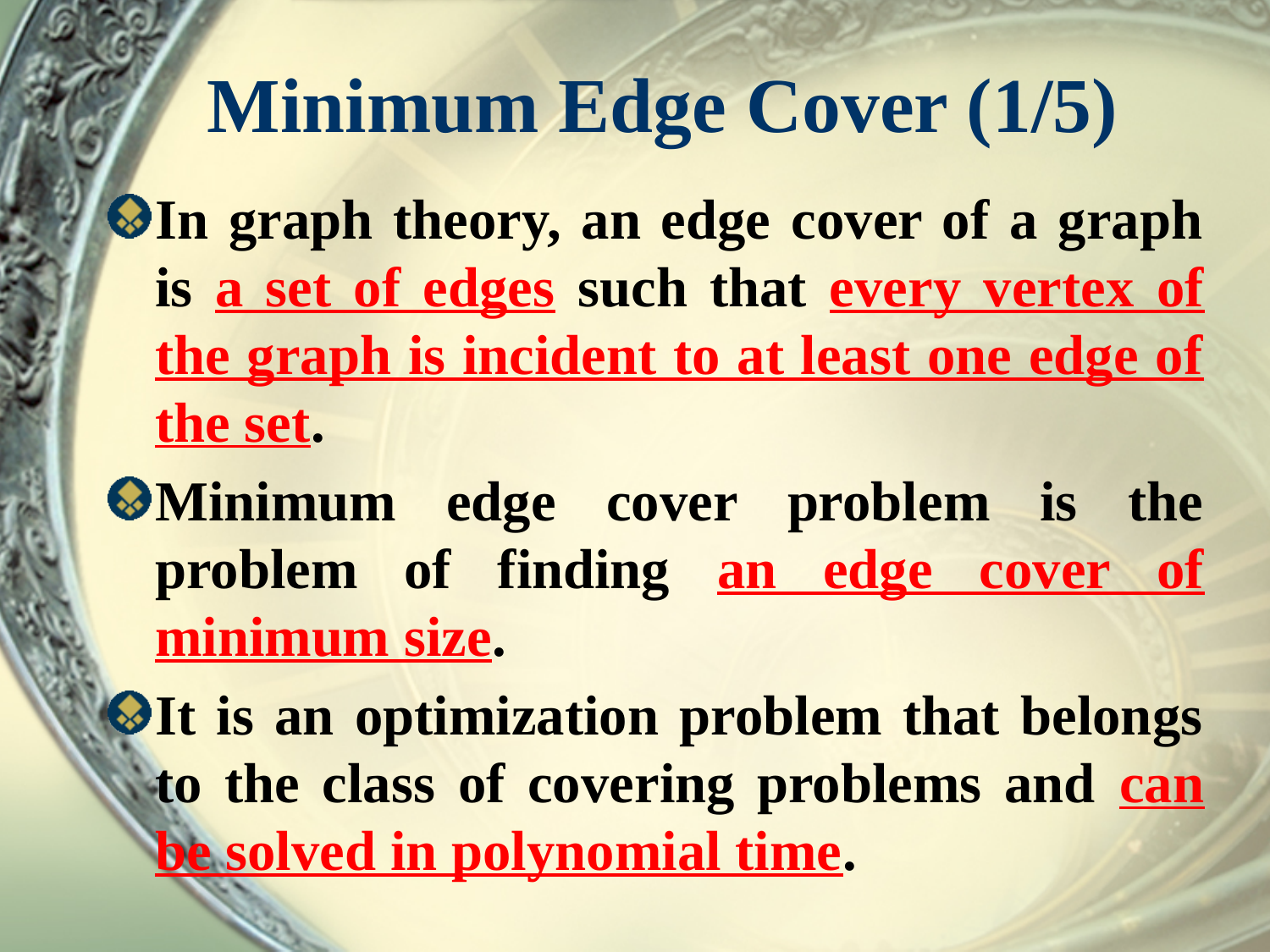

# Minimum Edge Cover (1/5)
In graph theory, an edge cover of a graph is a set of edges such that every vertex of the graph is incident to at least one edge of the set.
Minimum edge cover problem is the problem of finding an edge cover of minimum size.
It is an optimization problem that belongs to the class of covering problems and can be solved in polynomial time.